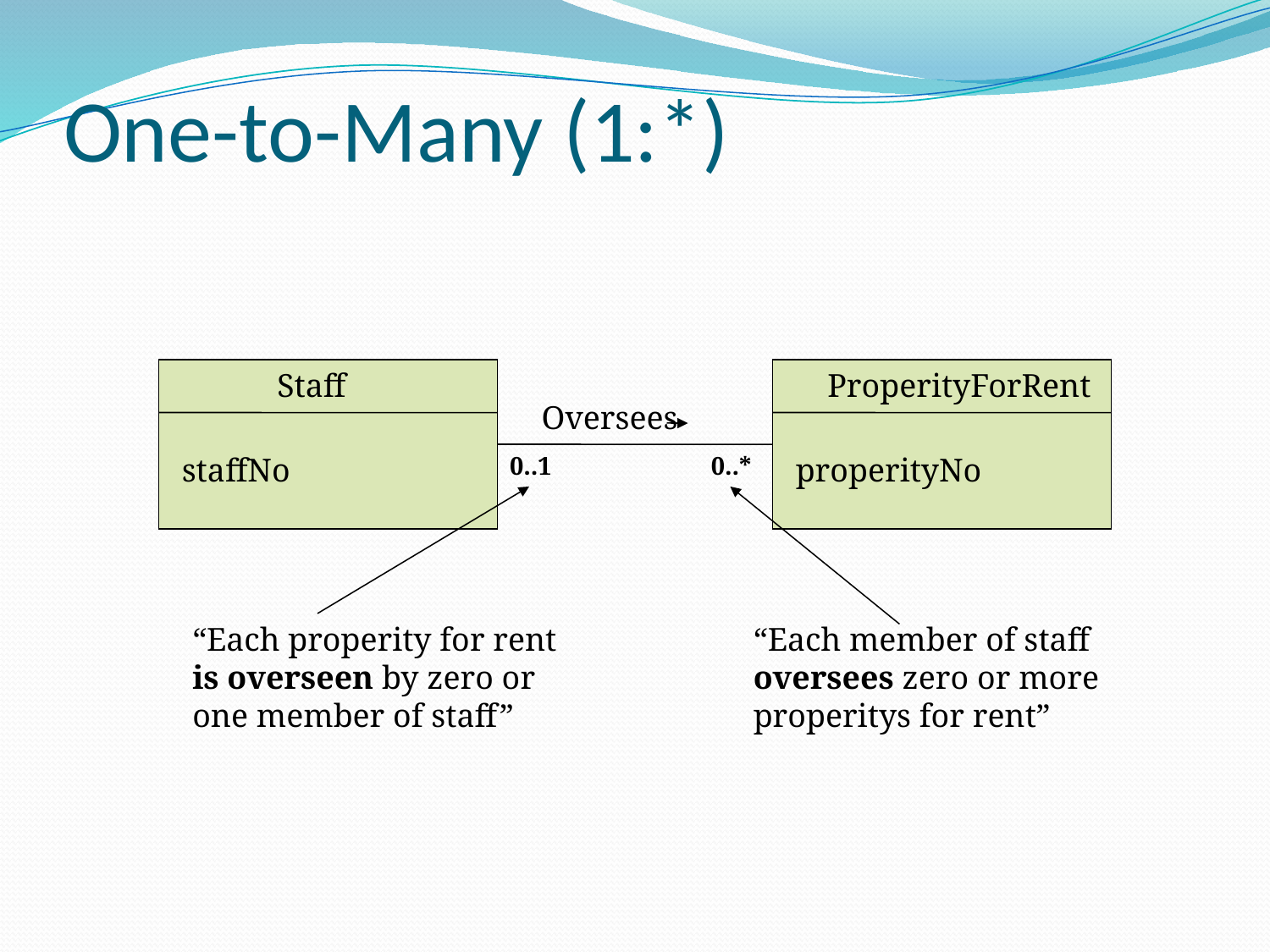

# One-to-Many (1:*)

Staff

ProperityForRent
Oversees

staffNo

0..1
0..*
properityNo

“Each properity for rent is overseen by zero or one member of staff”
“Each member of staff oversees zero or more properitys for rent”